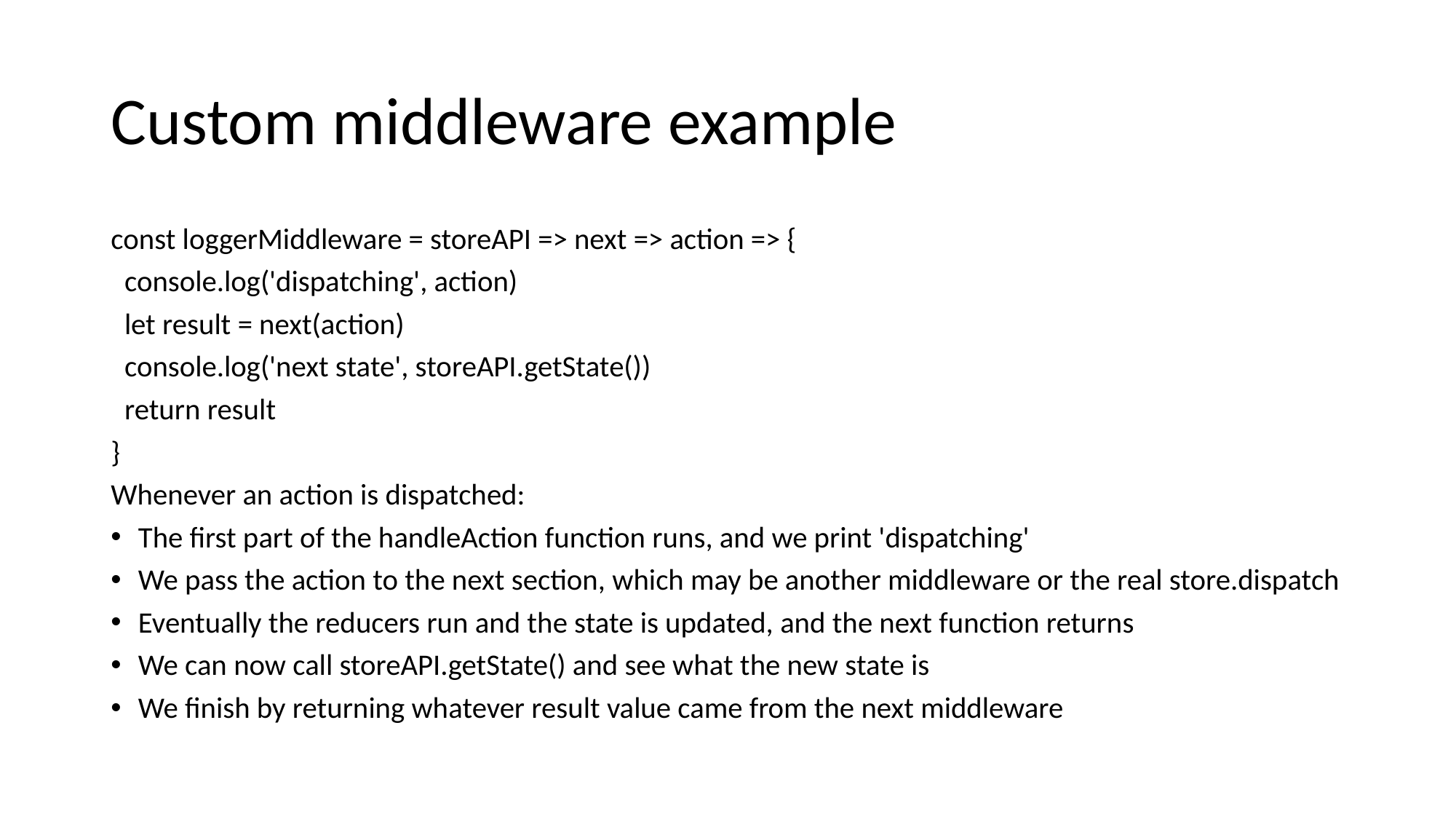

# Custom middleware example
const loggerMiddleware = storeAPI => next => action => {
  console.log('dispatching', action)
  let result = next(action)
  console.log('next state', storeAPI.getState())
  return result
}
Whenever an action is dispatched:
The first part of the handleAction function runs, and we print 'dispatching'
We pass the action to the next section, which may be another middleware or the real store.dispatch
Eventually the reducers run and the state is updated, and the next function returns
We can now call storeAPI.getState() and see what the new state is
We finish by returning whatever result value came from the next middleware